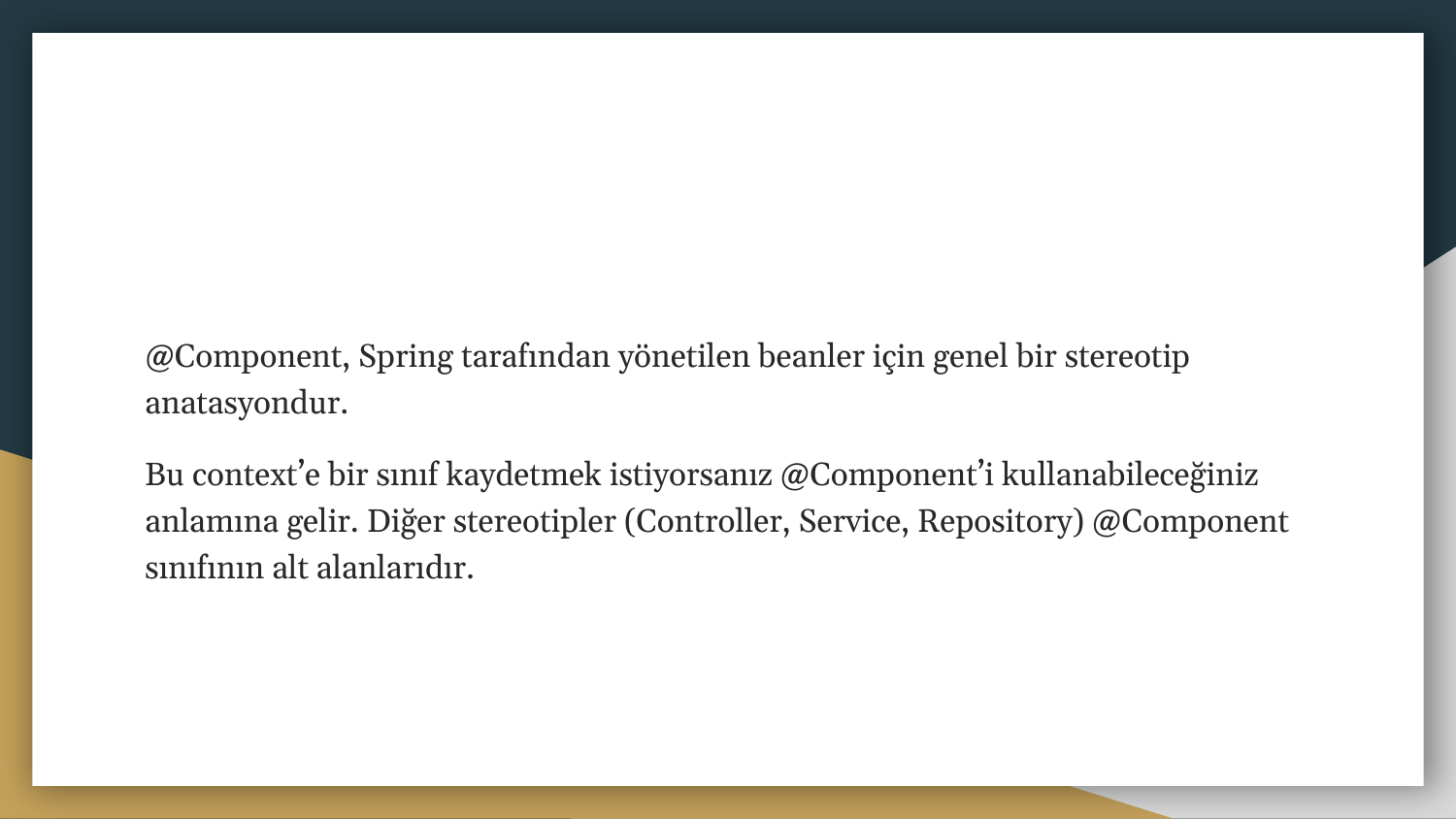

#
@Component, Spring tarafından yönetilen beanler için genel bir stereotip anatasyondur.
Bu context’e bir sınıf kaydetmek istiyorsanız @Component’i kullanabileceğiniz anlamına gelir. Diğer stereotipler (Controller, Service, Repository) @Component sınıfının alt alanlarıdır.